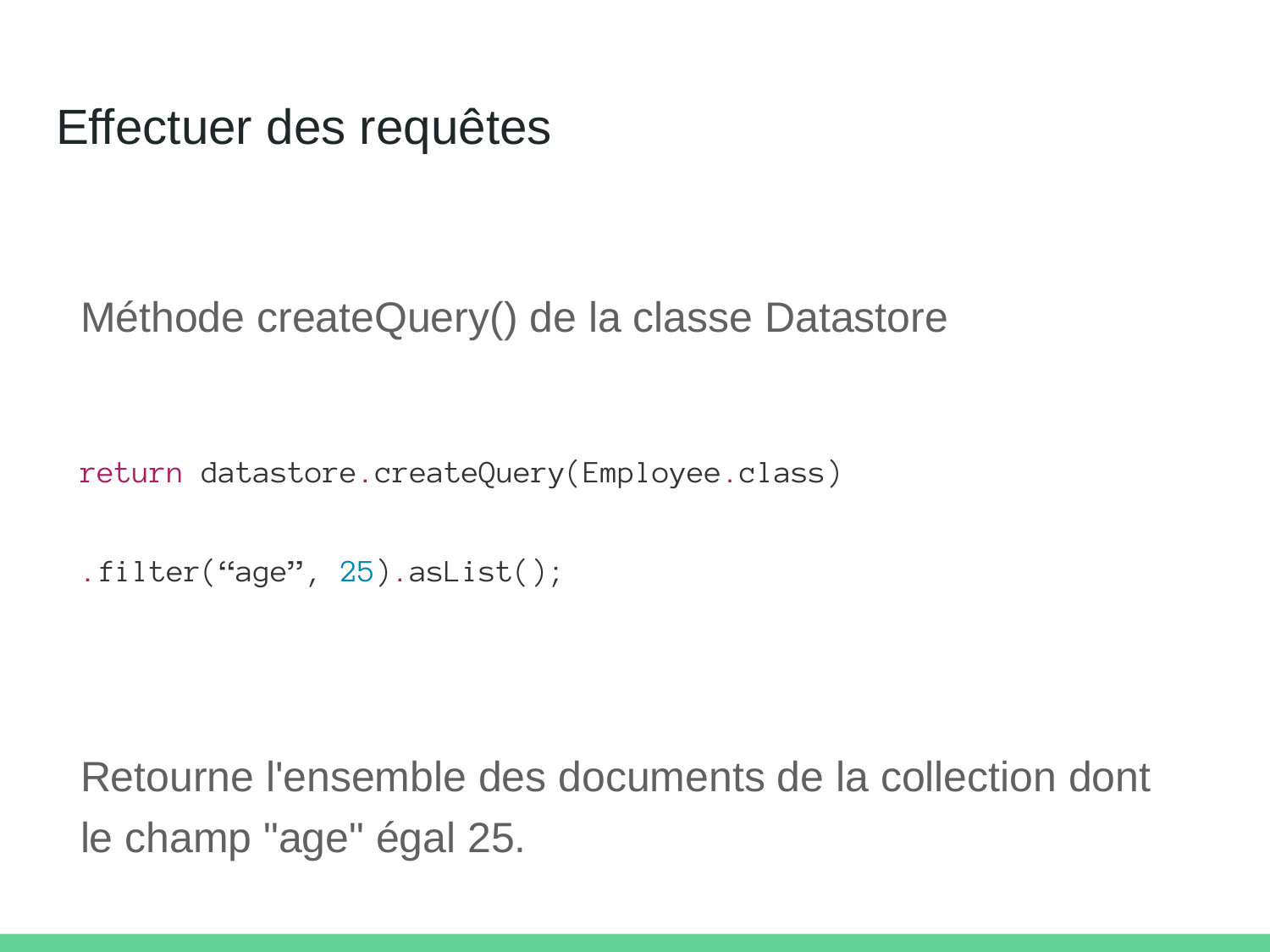

# Effectuer des requêtes
Méthode createQuery() de la classe Datastore

return datastore.createQuery(Employee.class)
.filter(“age”, 25).asList();

Retourne l'ensemble des documents de la collection dont le champ "age" égal 25.